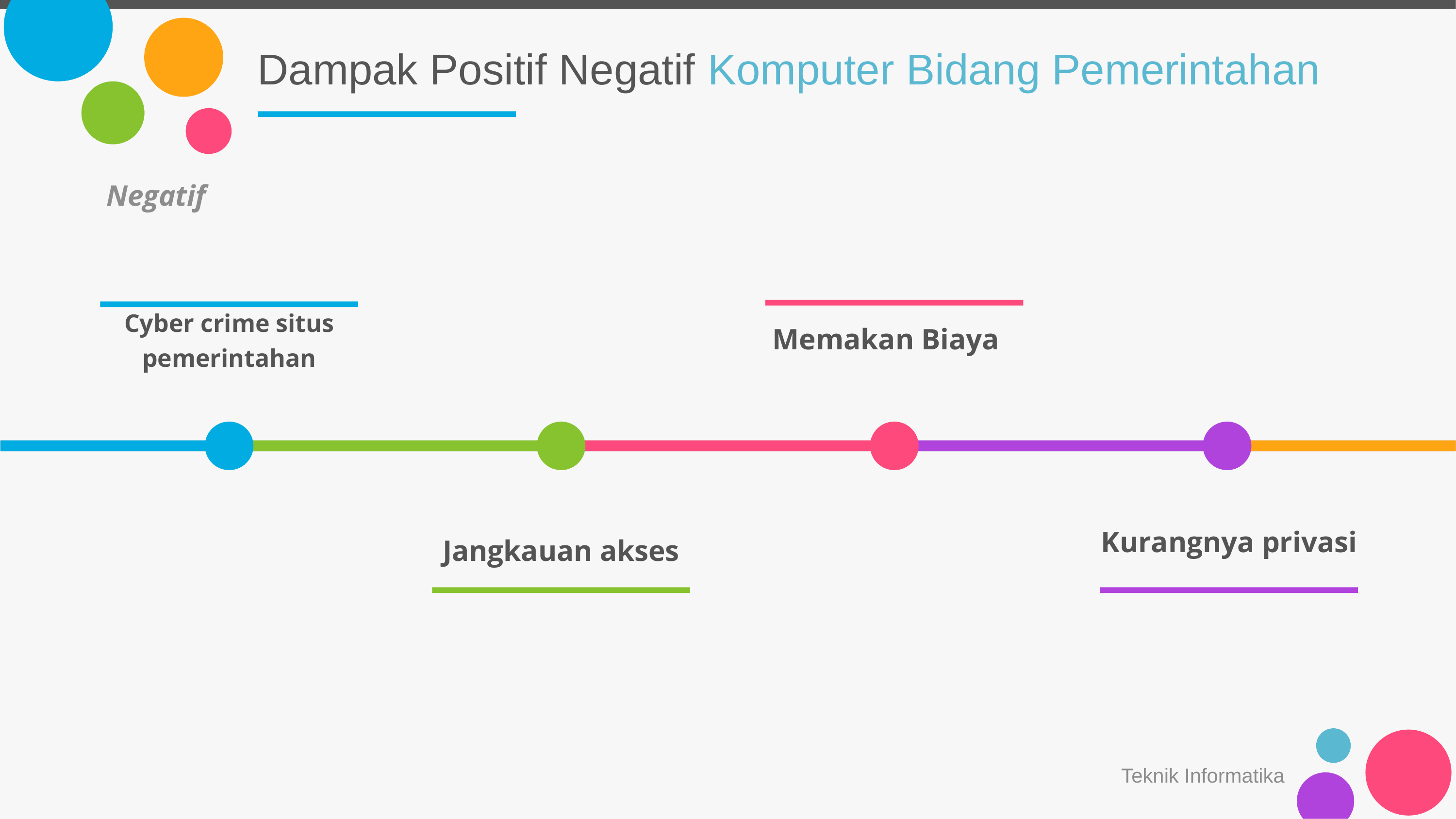

# Dampak Positif Negatif Komputer Bidang Pemerintahan
Negatif
Memakan Biaya

Cyber crime situs pemerintahan

Kurangnya privasi
Jangkauan akses
Teknik Informatika